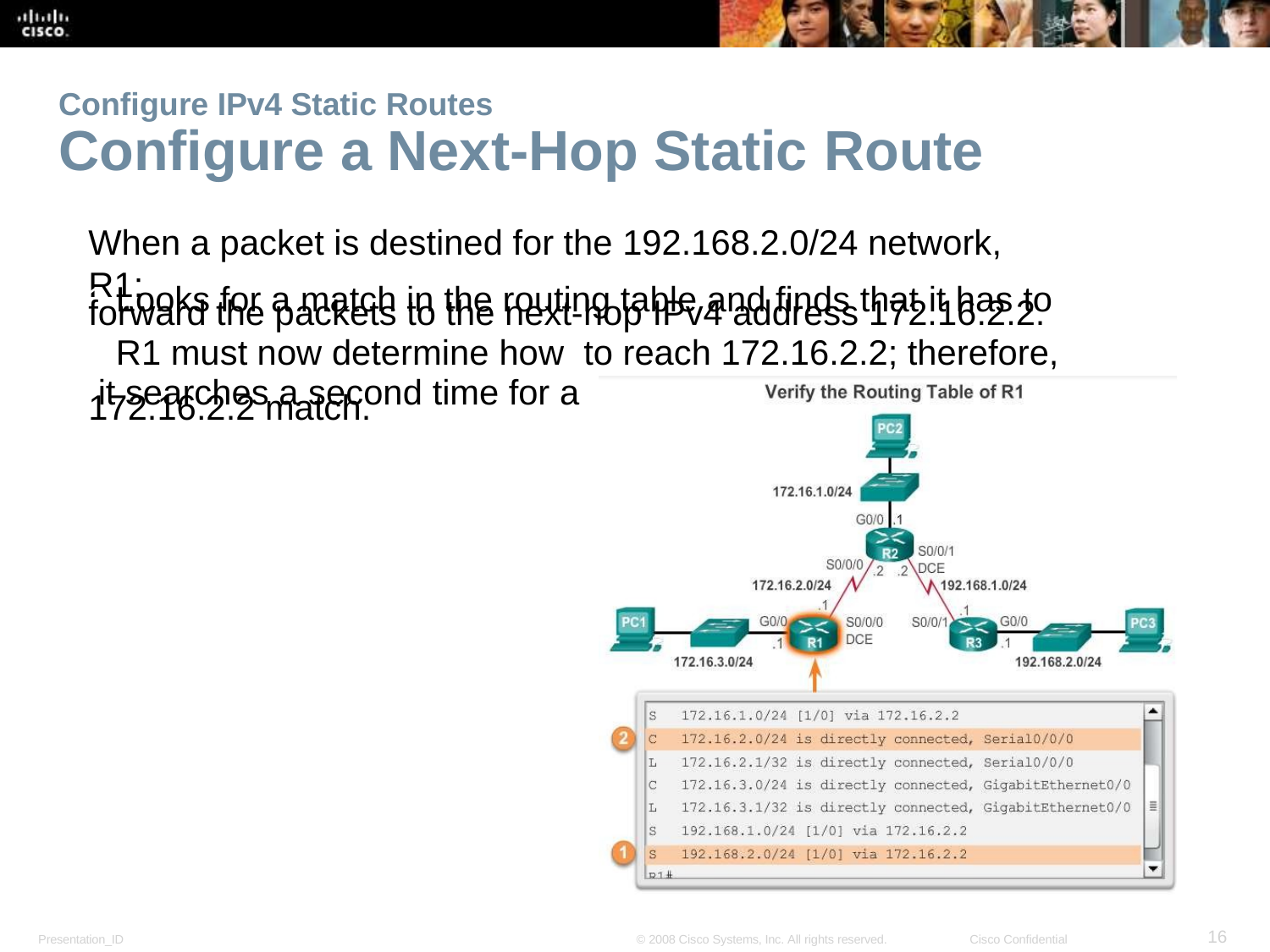

Configure IPv4 Static Routes
Configure a Next-Hop Static Route
When a packet is destined for the 192.168.2.0/24 network, R1:
Looks for a match in the routing table and finds that it has to  forward the packets to the next-hop IPv4 address 172.16.2.2.
R1 must now determine how  to reach 172.16.2.2; therefore,  it searches a second time for a
172.16.2.2 match.

16
Presentation_ID
© 2008 Cisco Systems, Inc. All rights reserved.
Cisco Confidential